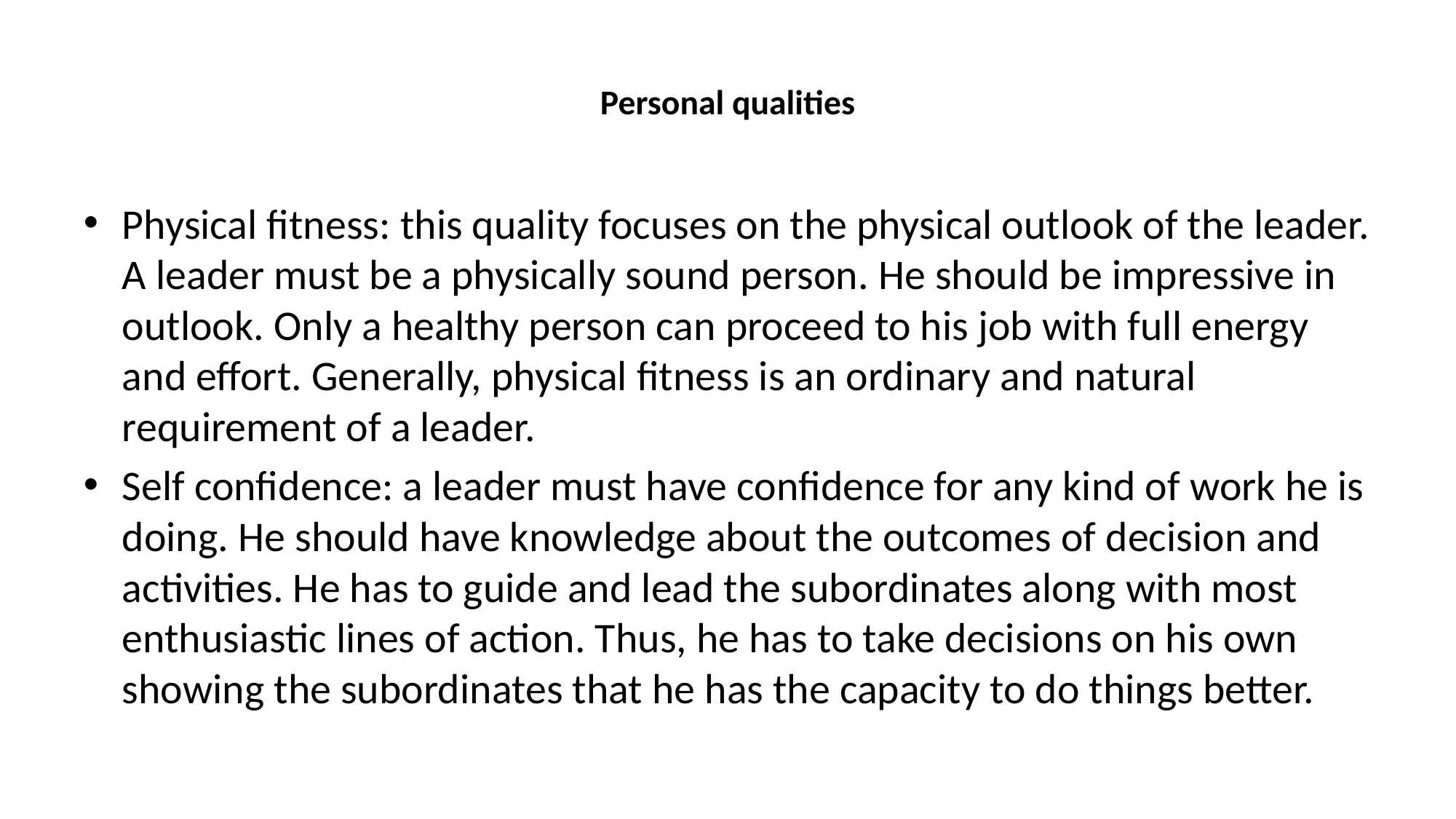

# Personal qualities
Physical fitness: this quality focuses on the physical outlook of the leader. A leader must be a physically sound person. He should be impressive in outlook. Only a healthy person can proceed to his job with full energy and effort. Generally, physical fitness is an ordinary and natural requirement of a leader.
Self confidence: a leader must have confidence for any kind of work he is doing. He should have knowledge about the outcomes of decision and activities. He has to guide and lead the subordinates along with most enthusiastic lines of action. Thus, he has to take decisions on his own showing the subordinates that he has the capacity to do things better.